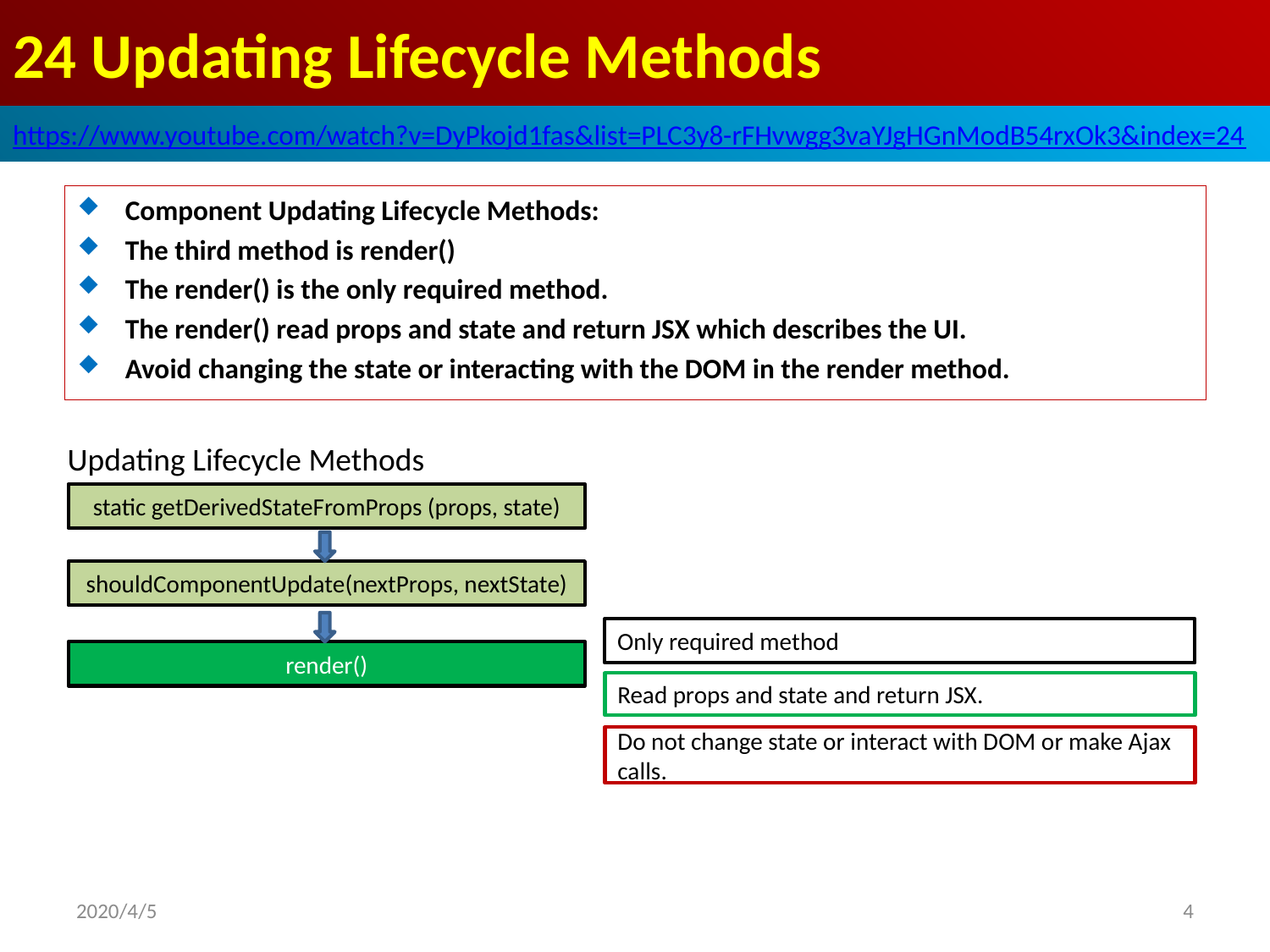

# 24 Updating Lifecycle Methods
https://www.youtube.com/watch?v=DyPkojd1fas&list=PLC3y8-rFHvwgg3vaYJgHGnModB54rxOk3&index=24
Component Updating Lifecycle Methods:
The third method is render()
The render() is the only required method.
The render() read props and state and return JSX which describes the UI.
Avoid changing the state or interacting with the DOM in the render method.
Updating Lifecycle Methods
static getDerivedStateFromProps (props, state)

shouldComponentUpdate(nextProps, nextState)

Only required method
render()
Read props and state and return JSX.
Do not change state or interact with DOM or make Ajax calls.
2020/4/5
4